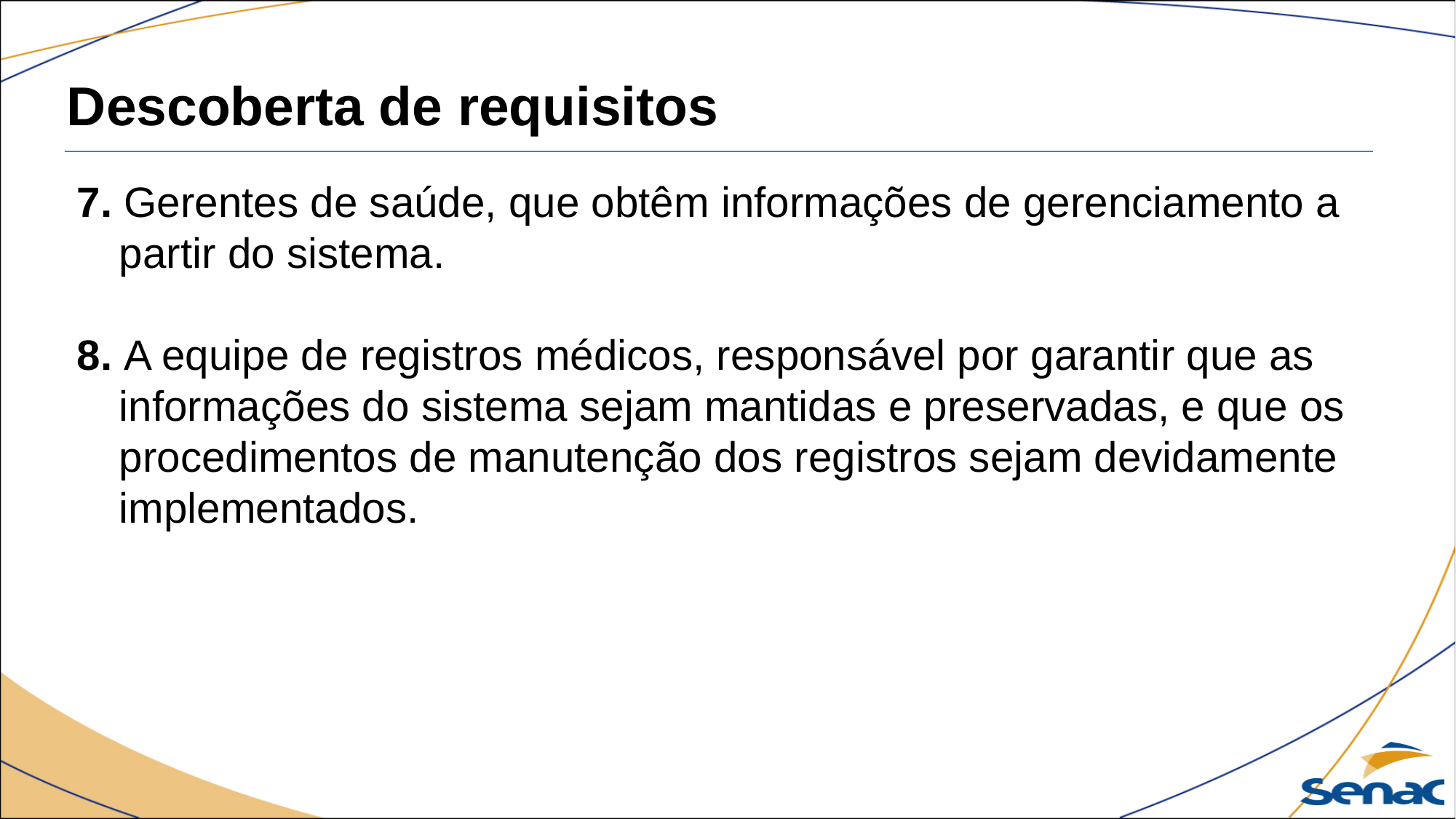

Descoberta de requisitos
7. Gerentes de saúde, que obtêm informações de gerenciamento a partir do sistema.

8. A equipe de registros médicos, responsável por garantir que as informações do sistema sejam mantidas e preservadas, e que os procedimentos de manutenção dos registros sejam devidamente implementados.